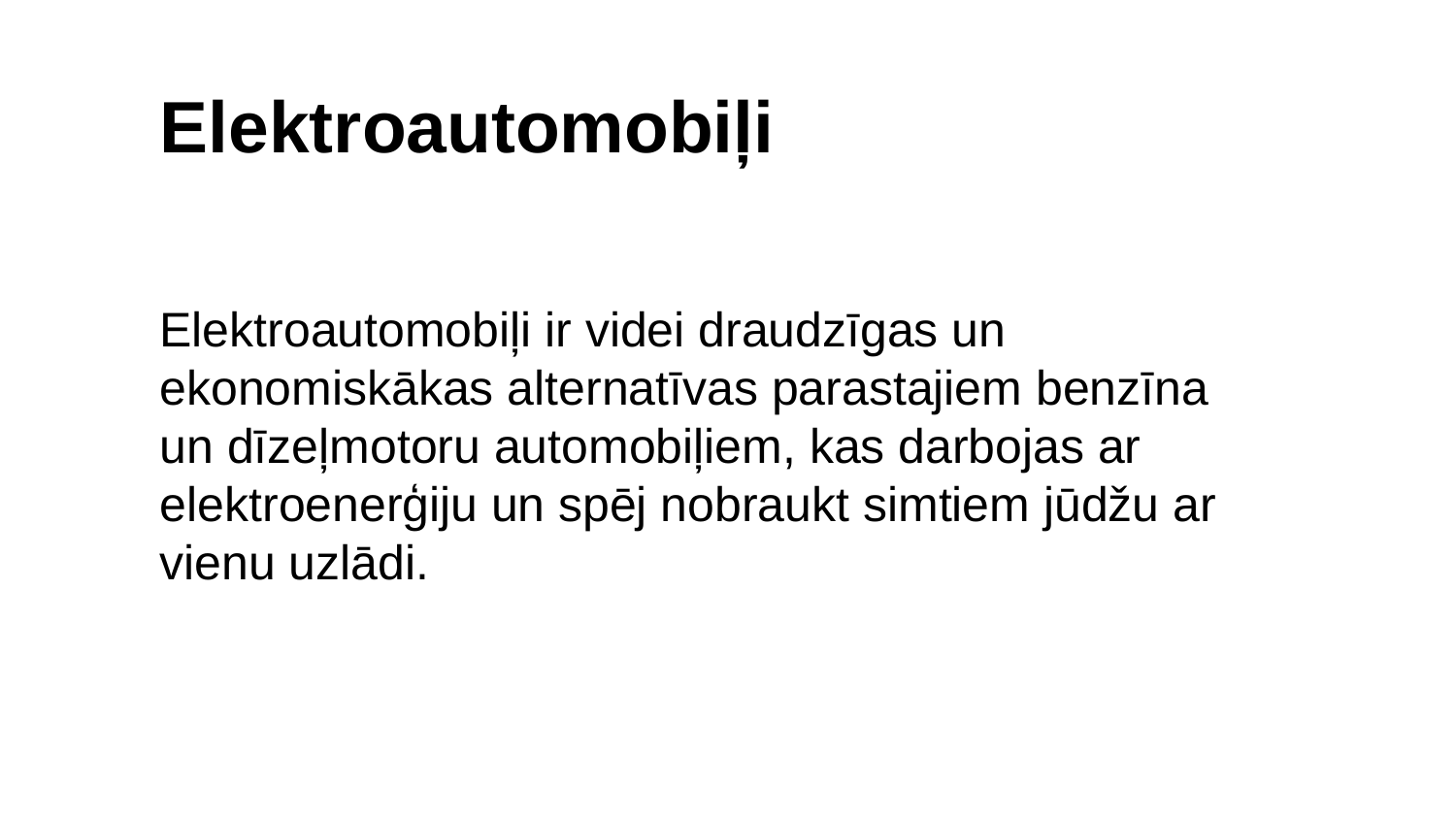

Elektroautomobiļi
Elektroautomobiļi ir videi draudzīgas un ekonomiskākas alternatīvas parastajiem benzīna un dīzeļmotoru automobiļiem, kas darbojas ar elektroenerģiju un spēj nobraukt simtiem jūdžu ar vienu uzlādi.